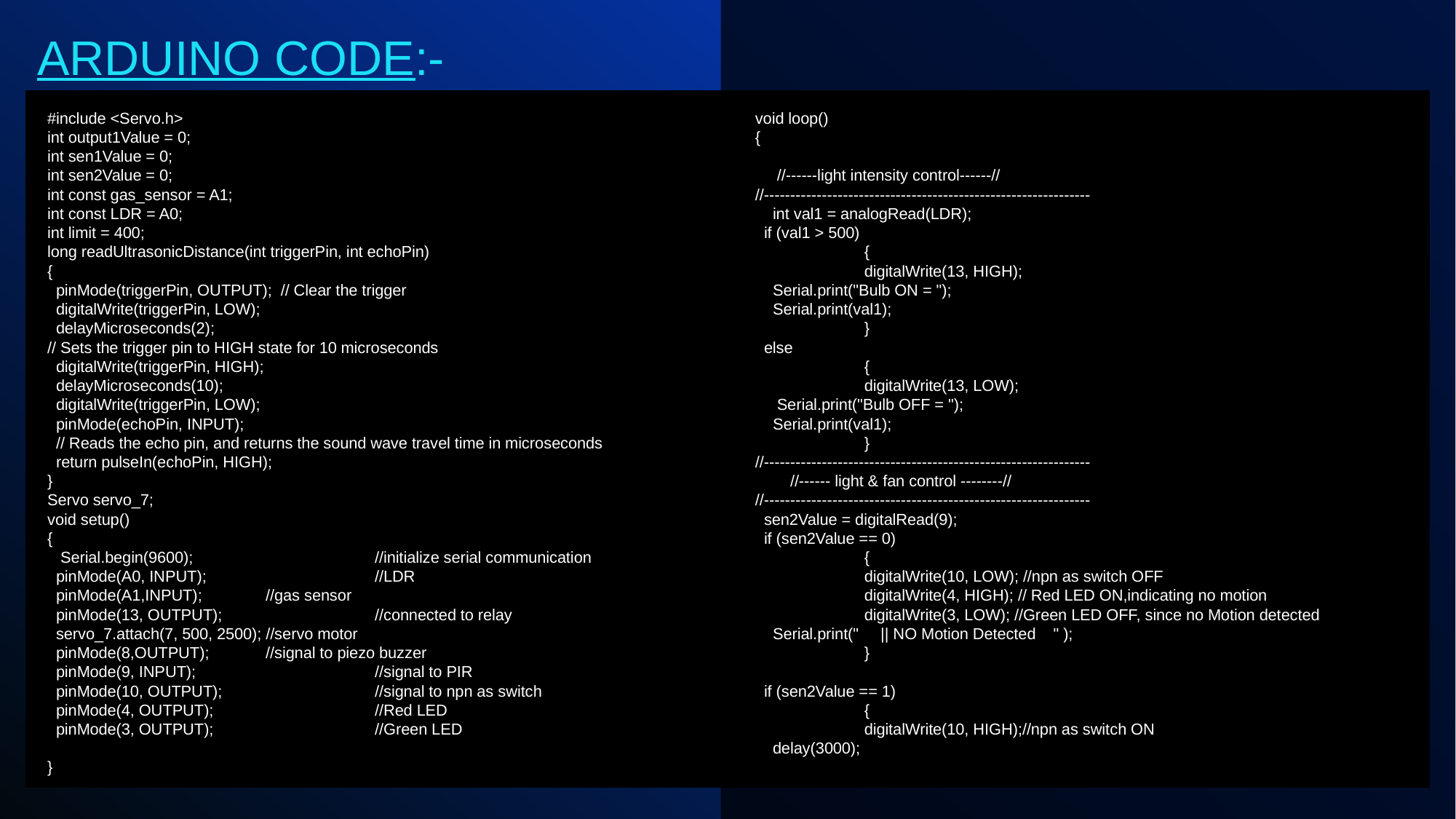

# Arduino code:-

#include <Servo.h>
int output1Value = 0;
int sen1Value = 0;
int sen2Value = 0;
int const gas_sensor = A1;
int const LDR = A0;
int limit = 400;
long readUltrasonicDistance(int triggerPin, int echoPin)
{
  pinMode(triggerPin, OUTPUT);  // Clear the trigger
  digitalWrite(triggerPin, LOW);
  delayMicroseconds(2);
// Sets the trigger pin to HIGH state for 10 microseconds
  digitalWrite(triggerPin, HIGH);
  delayMicroseconds(10);
  digitalWrite(triggerPin, LOW);
  pinMode(echoPin, INPUT);
  // Reads the echo pin, and returns the sound wave travel time in microseconds
  return pulseIn(echoPin, HIGH);
}
Servo servo_7;
void setup()
{
   Serial.begin(9600);		//initialize serial communication
  pinMode(A0, INPUT);		//LDR
  pinMode(A1,INPUT);      	//gas sensor
  pinMode(13, OUTPUT);		//connected to relay
  servo_7.attach(7, 500, 2500); //servo motor
  pinMode(8,OUTPUT);     	//signal to piezo buzzer
  pinMode(9, INPUT);		//signal to PIR
  pinMode(10, OUTPUT);		//signal to npn as switch
  pinMode(4, OUTPUT);		//Red LED
  pinMode(3, OUTPUT);		//Green LED

}

void loop()
{

     //------light intensity control------//
//--------------------------------------------------------------
    int val1 = analogRead(LDR);
  if (val1 > 500)
  	{
    	digitalWrite(13, HIGH);
    Serial.print("Bulb ON = ");
    Serial.print(val1);
  	}
  else
  	{
    	digitalWrite(13, LOW);
     Serial.print("Bulb OFF = ");
    Serial.print(val1);
  	}
//--------------------------------------------------------------
        //------ light & fan control --------//
//--------------------------------------------------------------
  sen2Value = digitalRead(9);
  if (sen2Value == 0)
  	{
    	digitalWrite(10, LOW); //npn as switch OFF
    	digitalWrite(4, HIGH); // Red LED ON,indicating no motion
    	digitalWrite(3, LOW); //Green LED OFF, since no Motion detected
    Serial.print("     || NO Motion Detected    " );
  	}

  if (sen2Value == 1)
  	{
    	digitalWrite(10, HIGH);//npn as switch ON
    delay(3000);
8